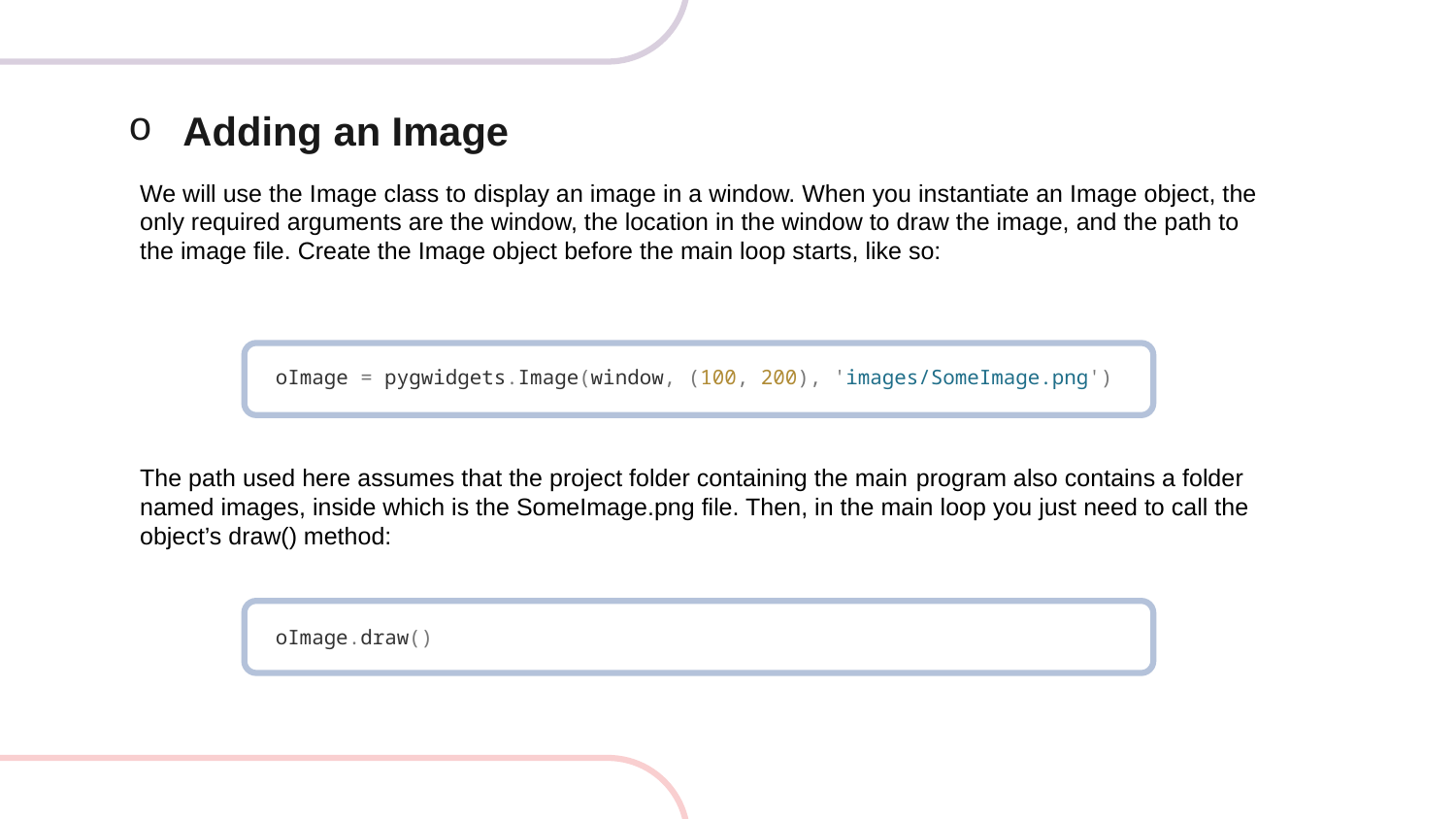

# Adding an Image
We will use the Image class to display an image in a window. When you instantiate an Image object, the only required arguments are the window, the location in the window to draw the image, and the path to the image file. Create the Image object before the main loop starts, like so:

oImage = pygwidgets.Image(window, (100, 200), 'images/SomeImage.png')
The path used here assumes that the project folder containing the main program also contains a folder named images, inside which is the SomeImage.png file. Then, in the main loop you just need to call the
object’s draw() method:

oImage.draw()